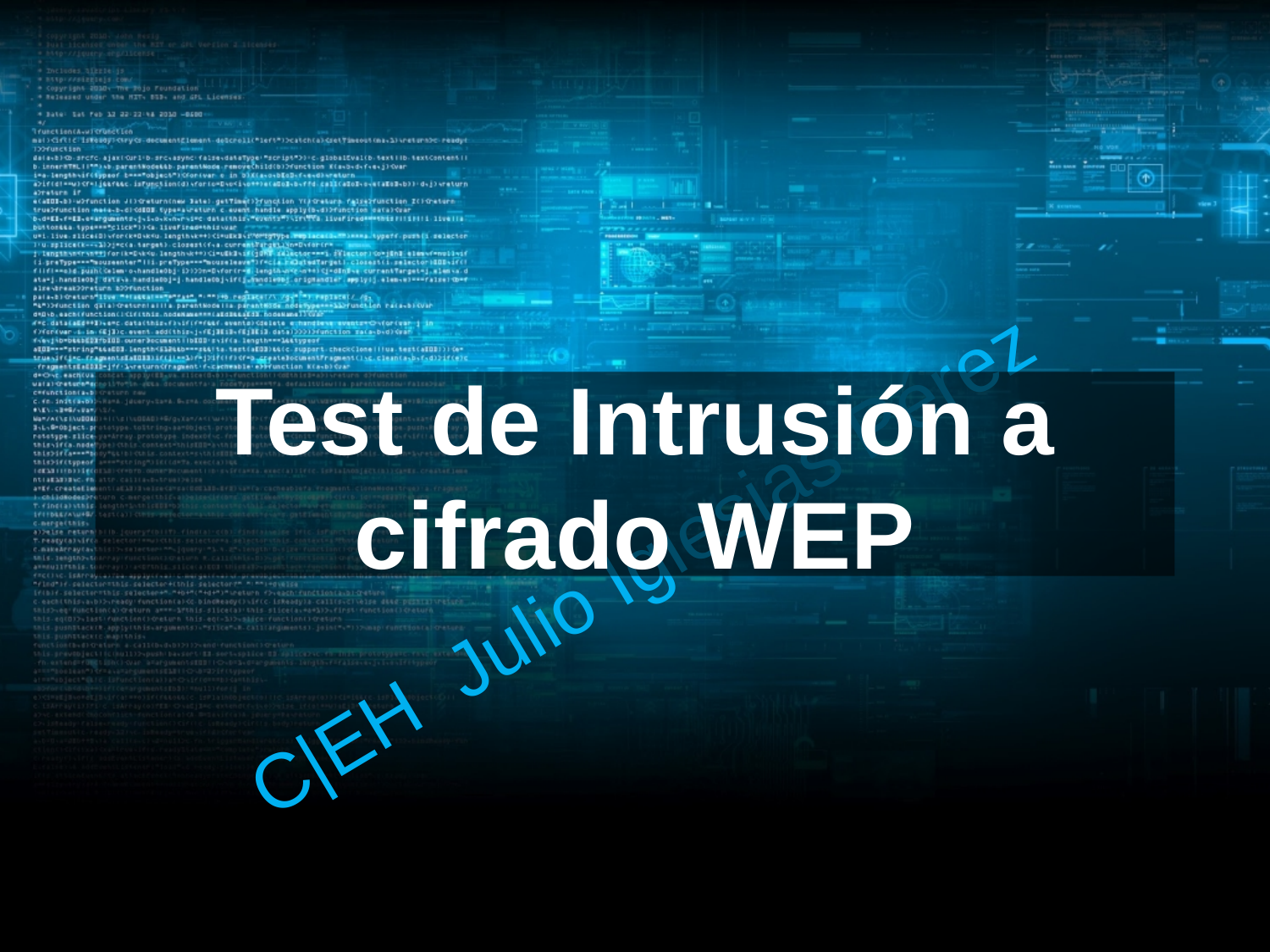

# Test de Intrusión a cifrado WEP
C|EH  Julio Iglesias Pérez